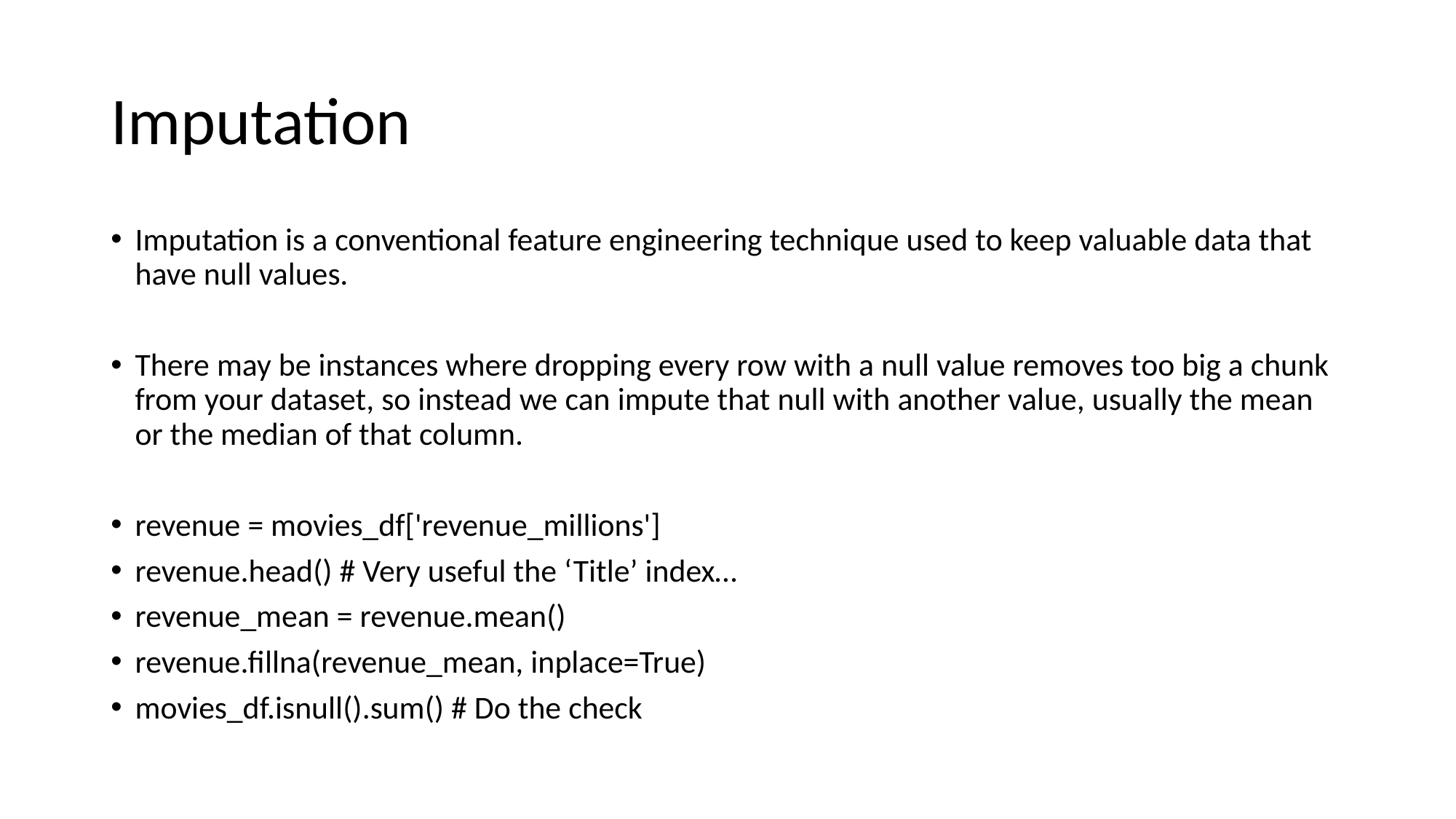

# Imputation
Imputation is a conventional feature engineering technique used to keep valuable data that have null values.

There may be instances where dropping every row with a null value removes too big a chunk from your dataset, so instead we can impute that null with another value, usually the mean or the median of that column.

revenue = movies_df['revenue_millions']
revenue.head() # Very useful the ‘Title’ index…
revenue_mean = revenue.mean()
revenue.fillna(revenue_mean, inplace=True)
movies_df.isnull().sum() # Do the check